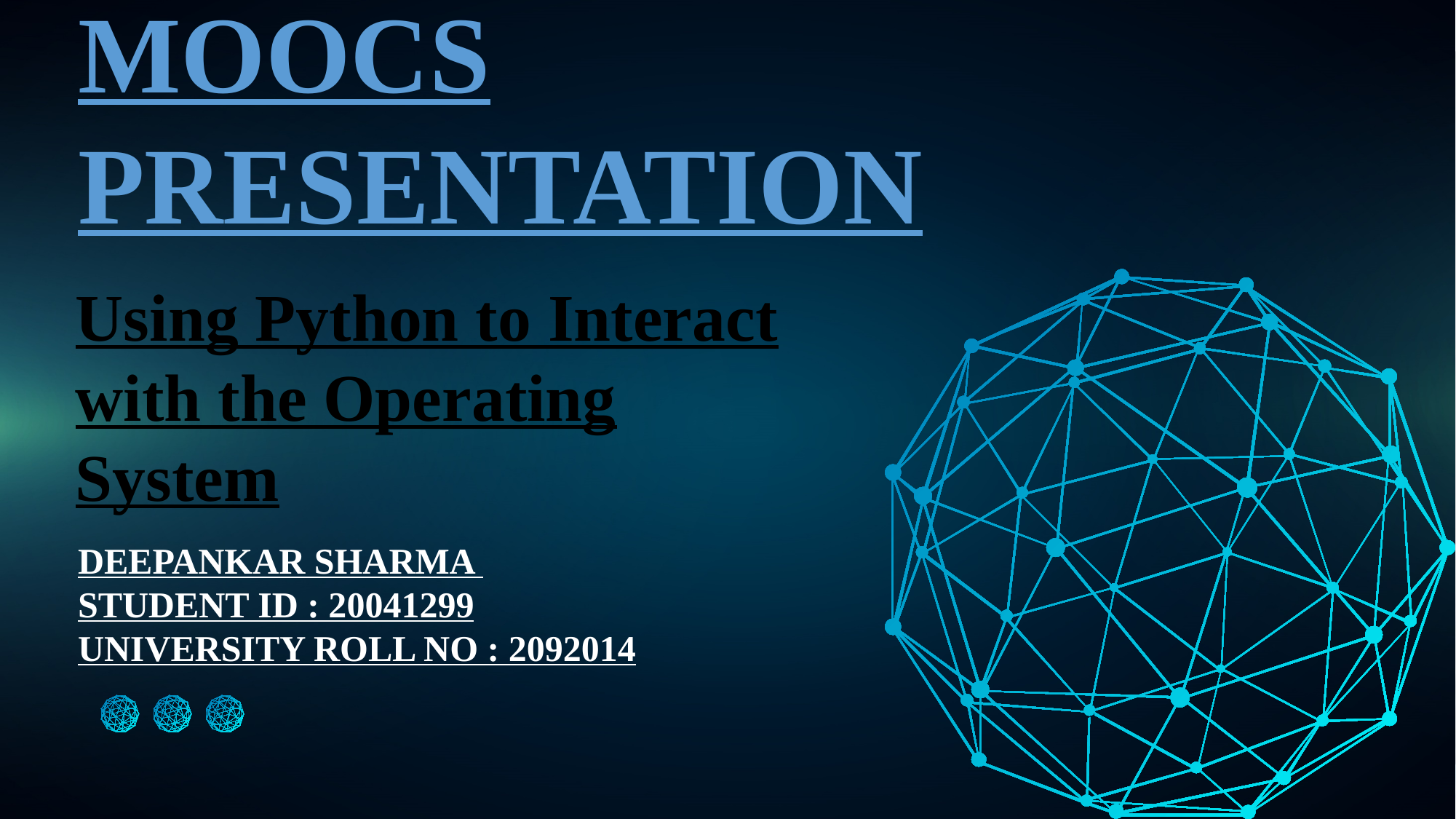

MOOCS PRESENTATION

Using Python to Interact with the Operating System

DEEPANKAR SHARMA
STUDENT ID : 20041299
UNIVERSITY ROLL NO : 2092014